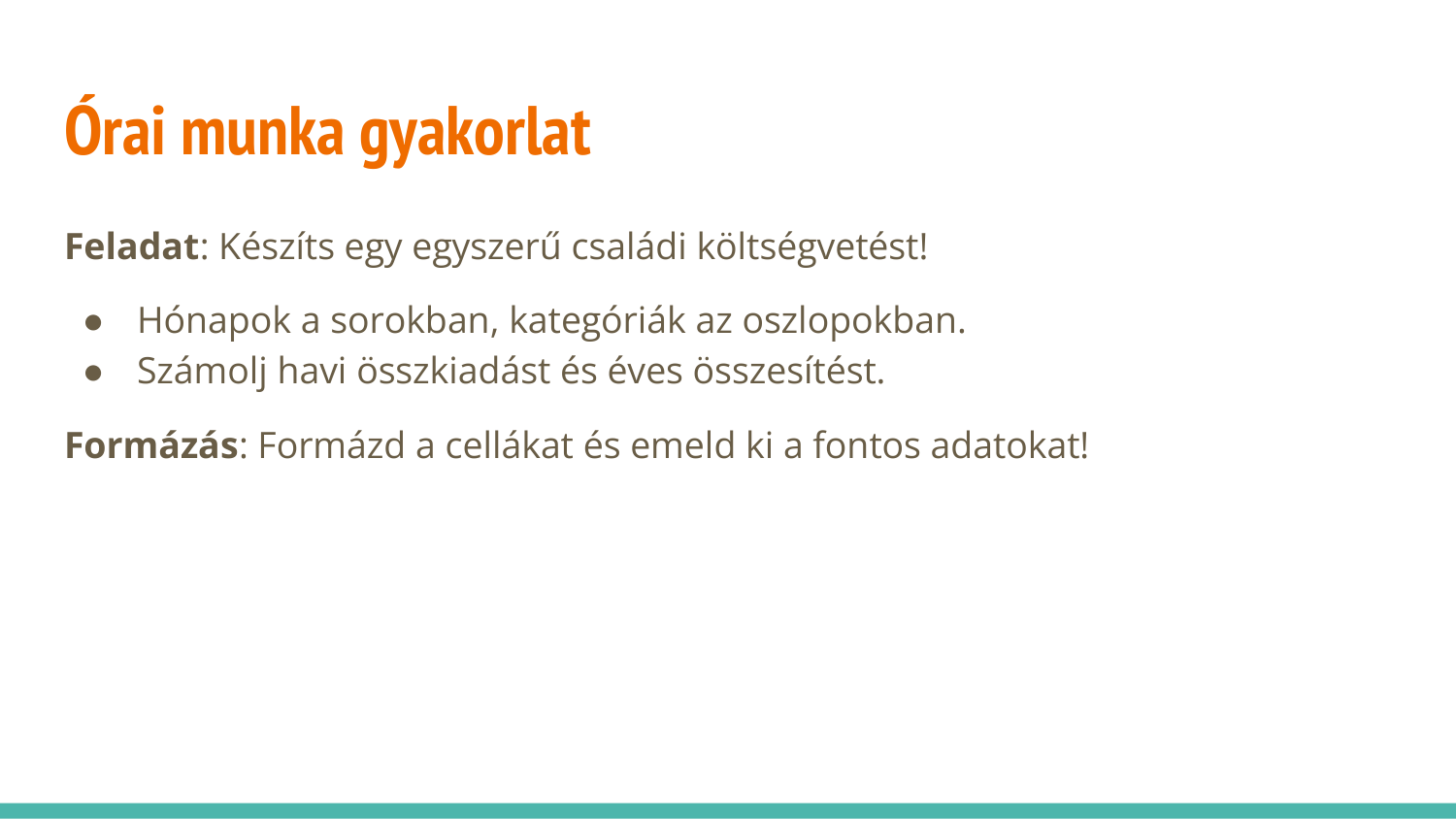

# Órai munka gyakorlat
Feladat: Készíts egy egyszerű családi költségvetést!
Hónapok a sorokban, kategóriák az oszlopokban.
Számolj havi összkiadást és éves összesítést.
Formázás: Formázd a cellákat és emeld ki a fontos adatokat!